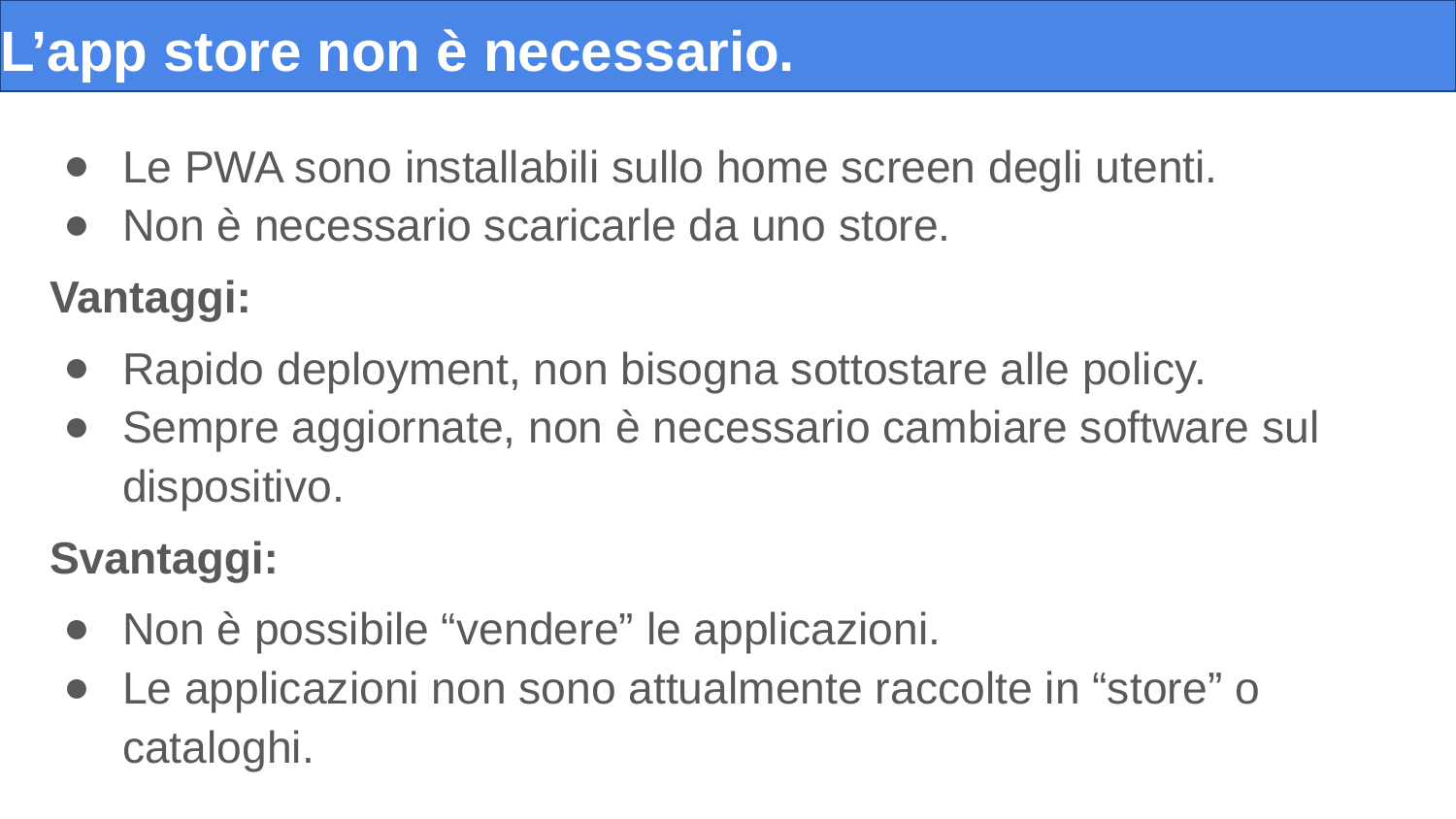

# L’app store non è necessario.
Le PWA sono installabili sullo home screen degli utenti.
Non è necessario scaricarle da uno store.
Vantaggi:
Rapido deployment, non bisogna sottostare alle policy.
Sempre aggiornate, non è necessario cambiare software sul dispositivo.
Svantaggi:
Non è possibile “vendere” le applicazioni.
Le applicazioni non sono attualmente raccolte in “store” o cataloghi.